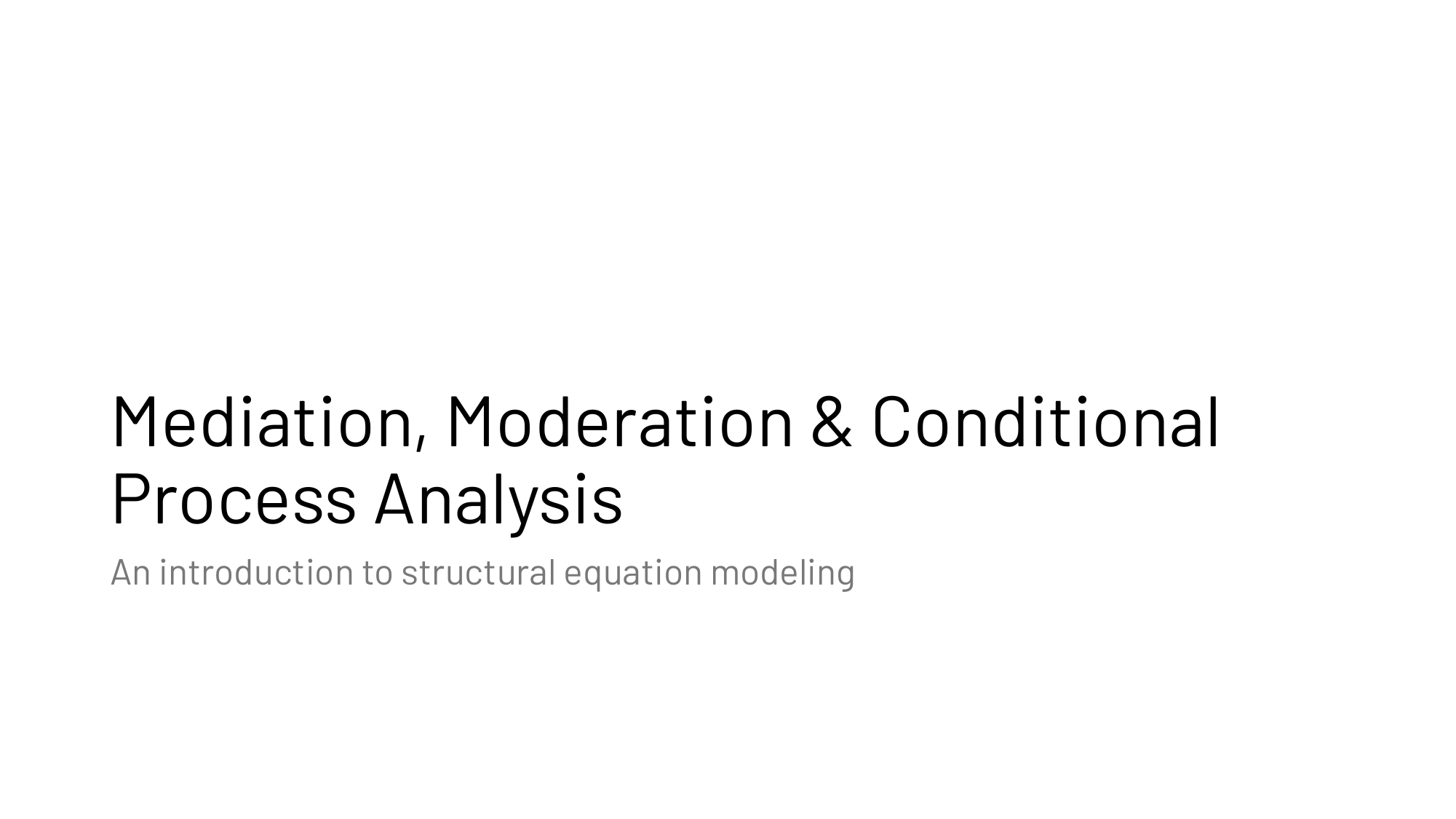

# Mediation, Moderation & Conditional Process Analysis
An introduction to structural equation modeling